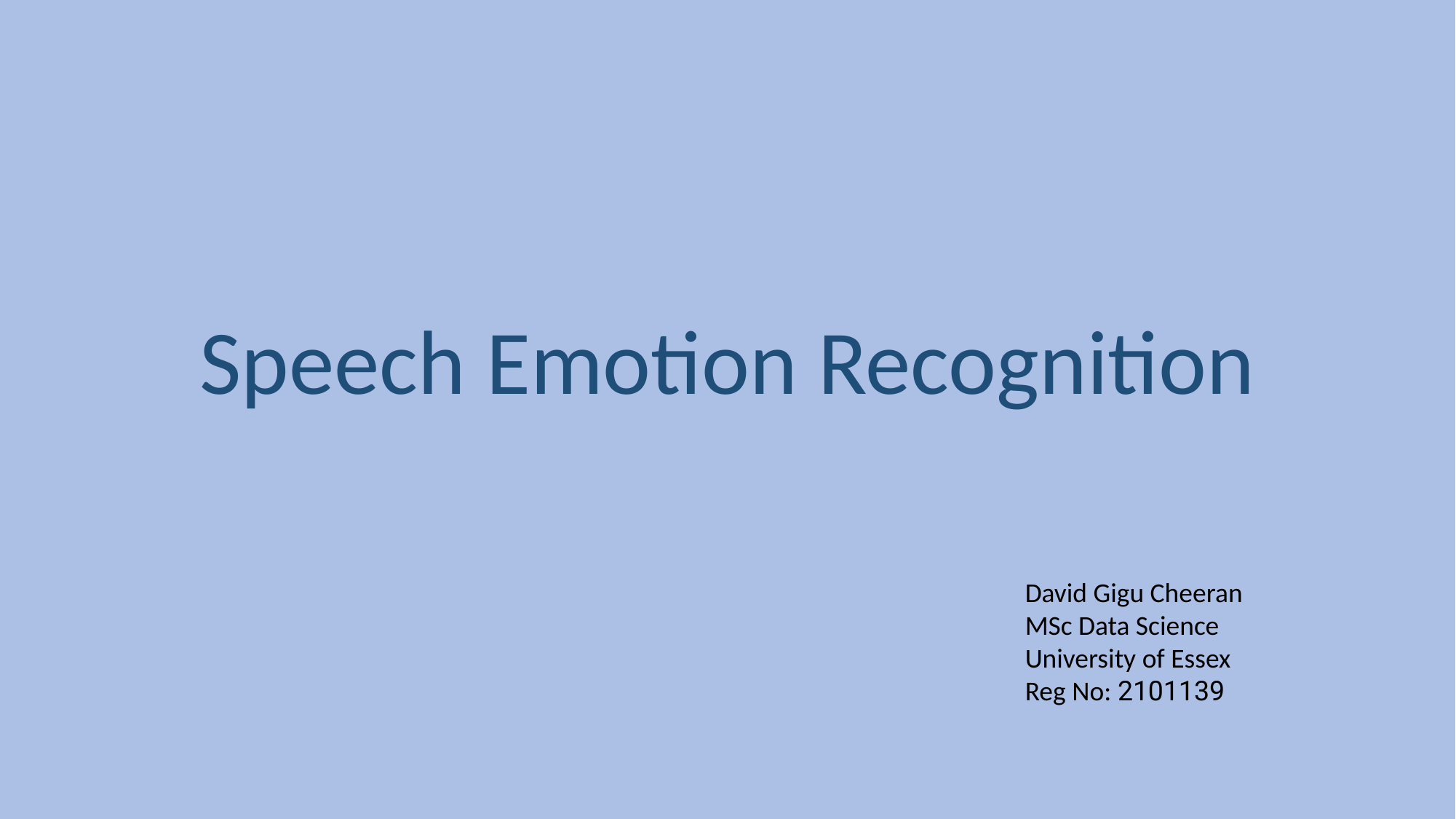

# Speech Emotion Recognition
David Gigu Cheeran
MSc Data Science
University of Essex
Reg No: 2101139